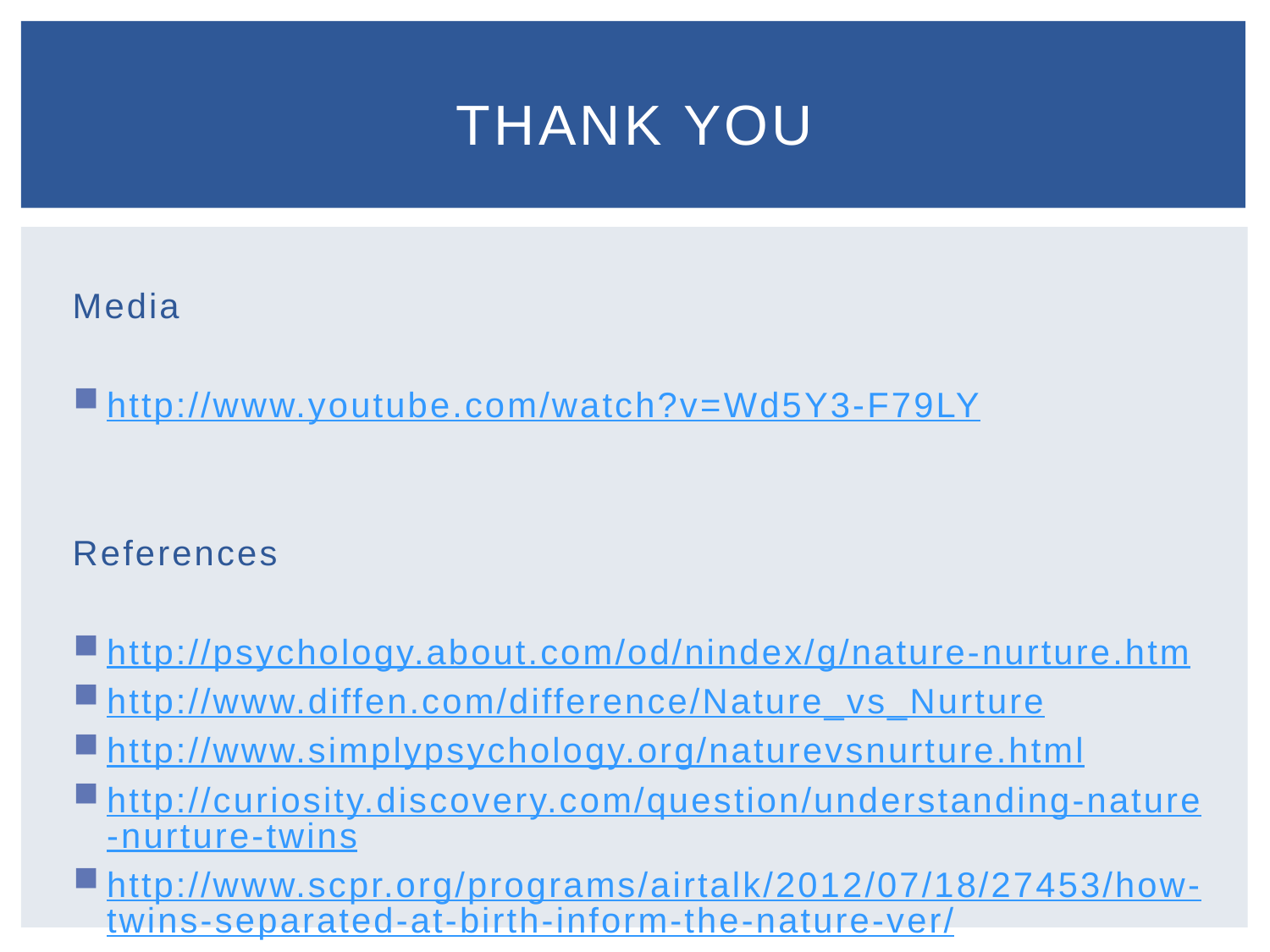

# Thank You
Media

http://www.youtube.com/watch?v=Wd5Y3-F79LY

References

http://psychology.about.com/od/nindex/g/nature-nurture.htm
http://www.diffen.com/difference/Nature_vs_Nurture
http://www.simplypsychology.org/naturevsnurture.html
http://curiosity.discovery.com/question/understanding-nature-nurture-twins
http://www.scpr.org/programs/airtalk/2012/07/18/27453/how-twins-separated-at-birth-inform-the-nature-ver/